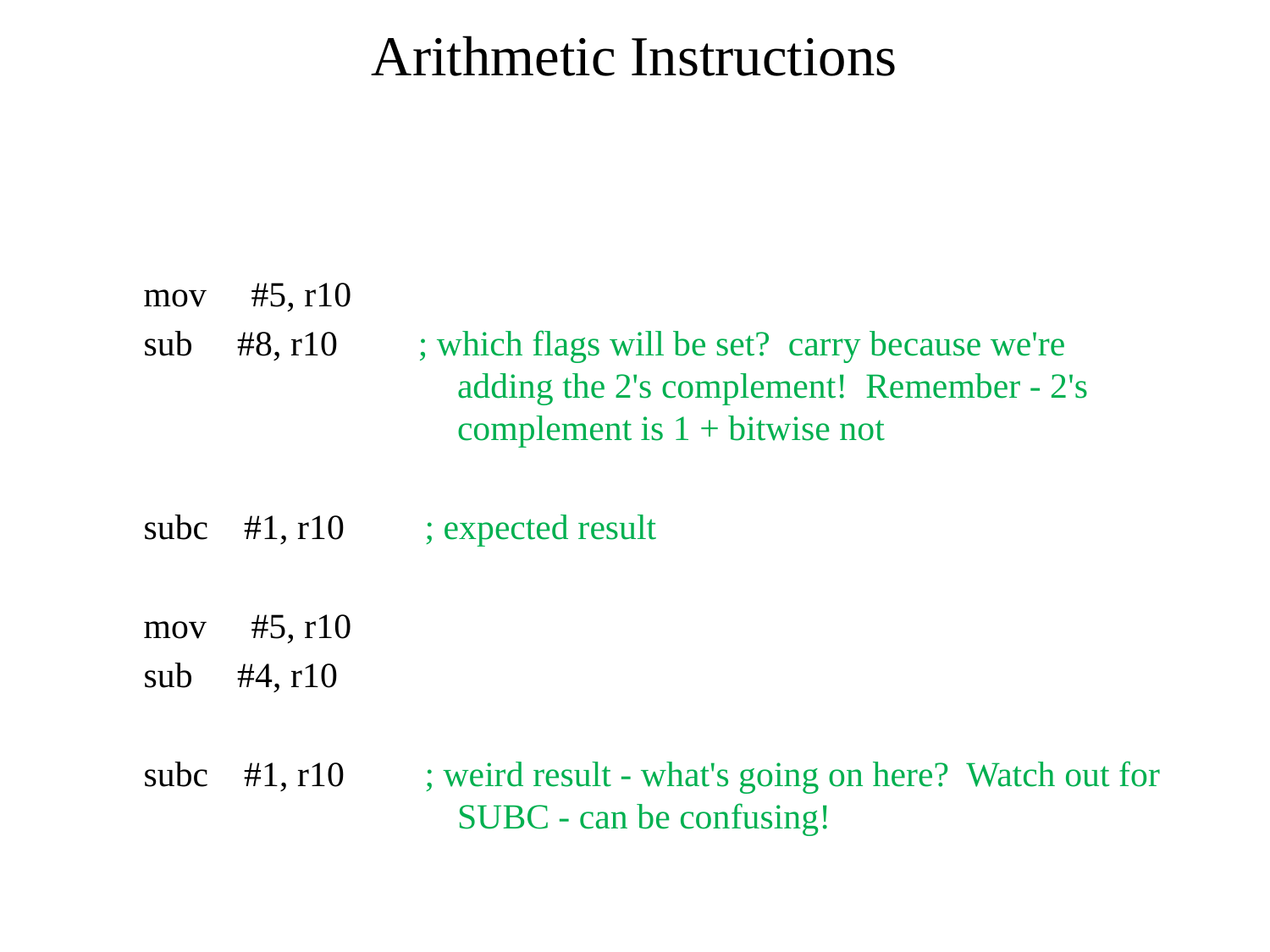

# Arithmetic Instructions

    mov     #5, r10
    sub     #8, r10         ; which flags will be set?  carry because we're adding the 2's complement!  Remember - 2's complement is 1 + bitwise not

    subc    #1, r10         ; expected result

    mov     #5, r10
    sub     #4, r10

    subc    #1, r10         ; weird result - what's going on here?  Watch out for SUBC - can be confusing!